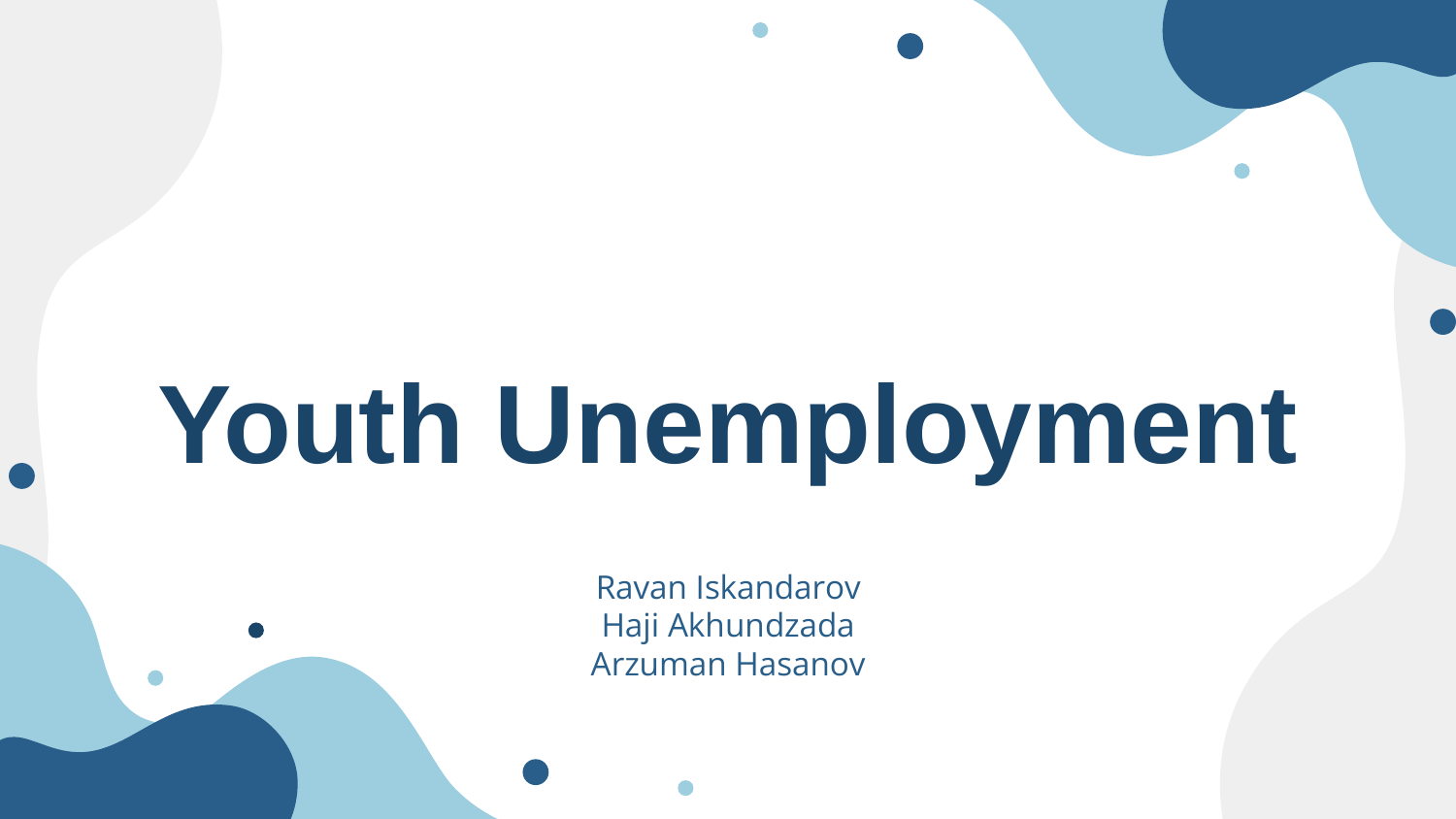

# Youth Unemployment
Ravan Iskandarov
Haji Akhundzada
Arzuman Hasanov